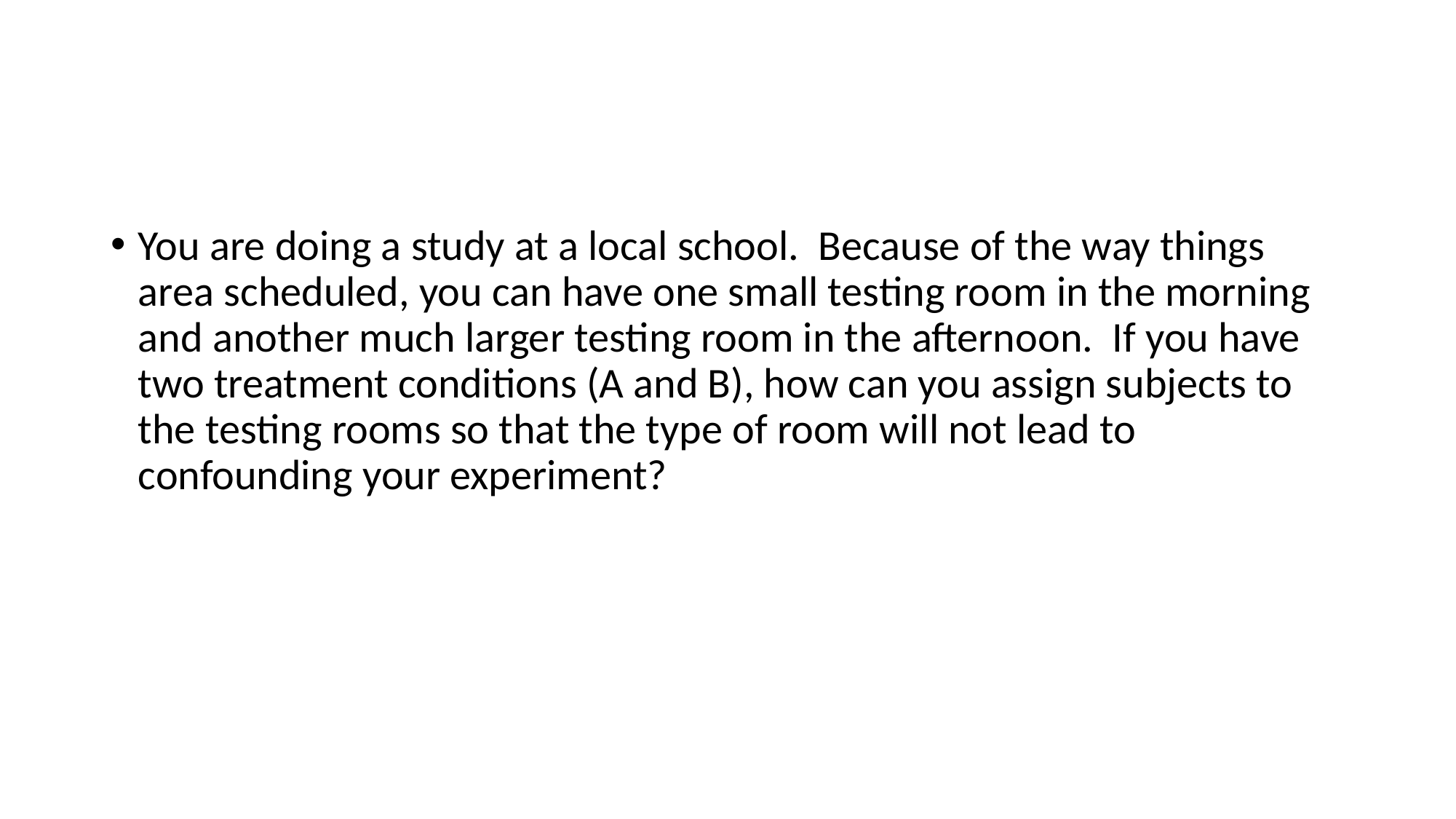

#
You are doing a study at a local school.  Because of the way things area scheduled, you can have one small testing room in the morning and another much larger testing room in the afternoon.  If you have two treatment conditions (A and B), how can you assign subjects to the testing rooms so that the type of room will not lead to confounding your experiment?